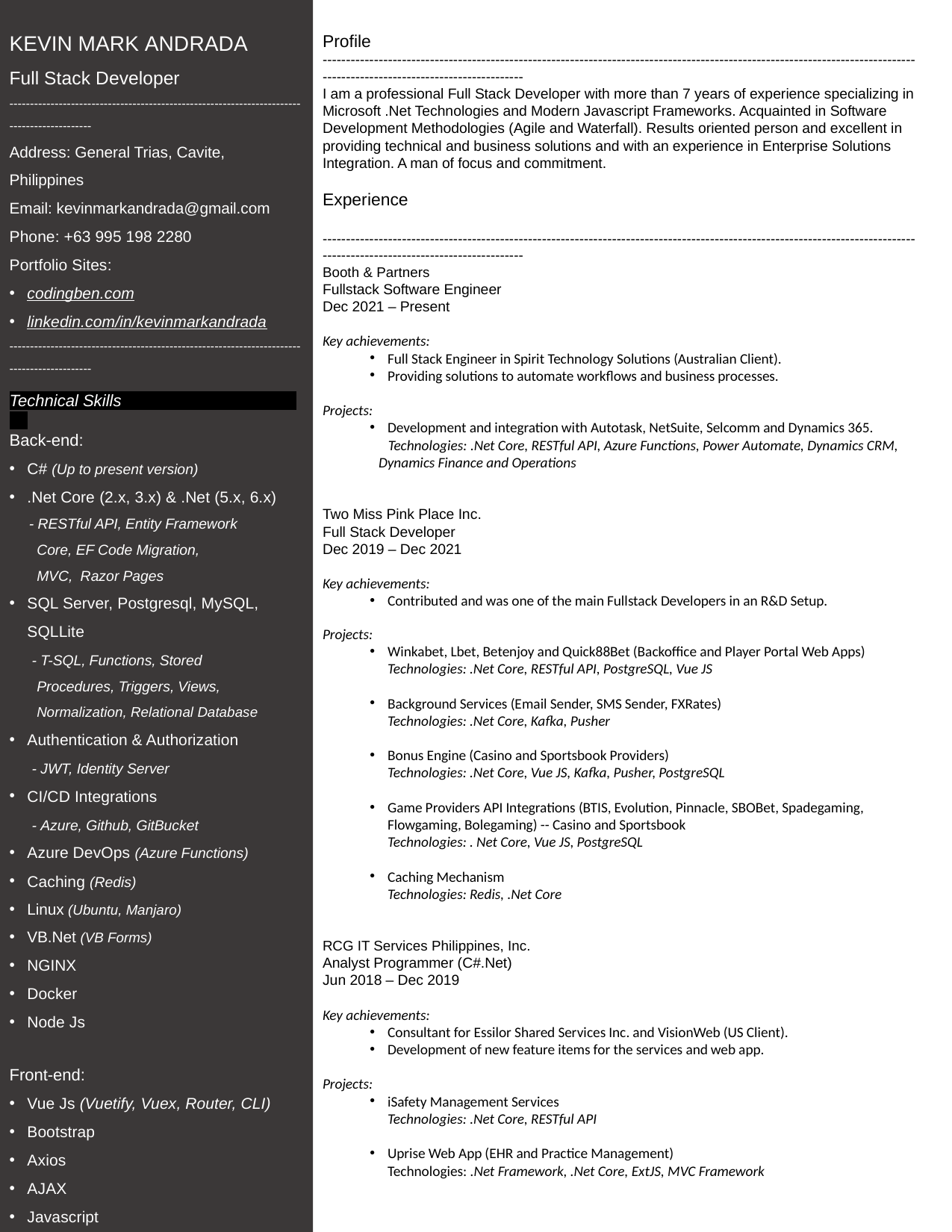

KEVIN MARK ANDRADA
Full Stack Developer
-------------------------------------------------------------------------------------------
Address: General Trias, Cavite, Philippines
Email: kevinmarkandrada@gmail.com
Phone: +63 995 198 2280
Portfolio Sites:
codingben.com
linkedin.com/in/kevinmarkandrada
-------------------------------------------------------------------------------------------

Technical Skills
Back-end:
C# (Up to present version)
.Net Core (2.x, 3.x) & .Net (5.x, 6.x)
     - RESTful API, Entity Framework
       Core, EF Code Migration,
       MVC,  Razor Pages
SQL Server, Postgresql, MySQL, SQLLite
     - T-SQL, Functions, Stored
       Procedures, Triggers, Views,
       Normalization, Relational Database
Authentication & Authorization
     - JWT, Identity Server
CI/CD Integrations
     - Azure, Github, GitBucket
Azure DevOps (Azure Functions)
Caching (Redis)
Linux (Ubuntu, Manjaro)
VB.Net (VB Forms)
NGINX
Docker
Node Js

Front-end:
Vue Js (Vuetify, Vuex, Router, CLI)
Bootstrap
Axios
AJAX
Javascript
Typescript
JQuery
CSS & SCSS
HTML
Profile
--------------------------------------------------------------------------------------------------------------------------------------------------------------------------
I am a professional Full Stack Developer with more than 7 years of experience specializing in Microsoft .Net Technologies and Modern Javascript Frameworks. Acquainted in Software Development Methodologies (Agile and Waterfall). Results oriented person and excellent in providing technical and business solutions and with an experience in Enterprise Solutions Integration. A man of focus and commitment.

Experience
--------------------------------------------------------------------------------------------------------------------------------------------------------------------------
Booth & Partners
Fullstack Software Engineer
Dec 2021 – Present

Key achievements:
Full Stack Engineer in Spirit Technology Solutions (Australian Client).
Providing solutions to automate workflows and business processes.

Projects:
Development and integration with Autotask, NetSuite, Selcomm and Dynamics 365.
   Technologies: .Net Core, RESTful API, Azure Functions, Power Automate, Dynamics CRM, Dynamics Finance and Operations

Two Miss Pink Place Inc.
Full Stack Developer
Dec 2019 – Dec 2021

Key achievements:
Contributed and was one of the main Fullstack Developers in an R&D Setup.

Projects:
Winkabet, Lbet, Betenjoy and Quick88Bet (Backoffice and Player Portal Web Apps)
Technologies: .Net Core, RESTful API, PostgreSQL, Vue JS

Background Services (Email Sender, SMS Sender, FXRates)
Technologies: .Net Core, Kafka, Pusher

Bonus Engine (Casino and Sportsbook Providers)
Technologies: .Net Core, Vue JS, Kafka, Pusher, PostgreSQL

Game Providers API Integrations (BTIS, Evolution, Pinnacle, SBOBet, Spadegaming, Flowgaming, Bolegaming) -- Casino and Sportsbook
Technologies: . Net Core, Vue JS, PostgreSQL

Caching Mechanism
Technologies: Redis, .Net Core

RCG IT Services Philippines, Inc.
Analyst Programmer (C#.Net)
Jun 2018 – Dec 2019

Key achievements:
Consultant for Essilor Shared Services Inc. and VisionWeb (US Client).
Development of new feature items for the services and web app.

Projects:
iSafety Management Services
Technologies: .Net Core, RESTful API

Uprise Web App (EHR and Practice Management)
Technologies: .Net Framework, .Net Core, ExtJS, MVC Framework